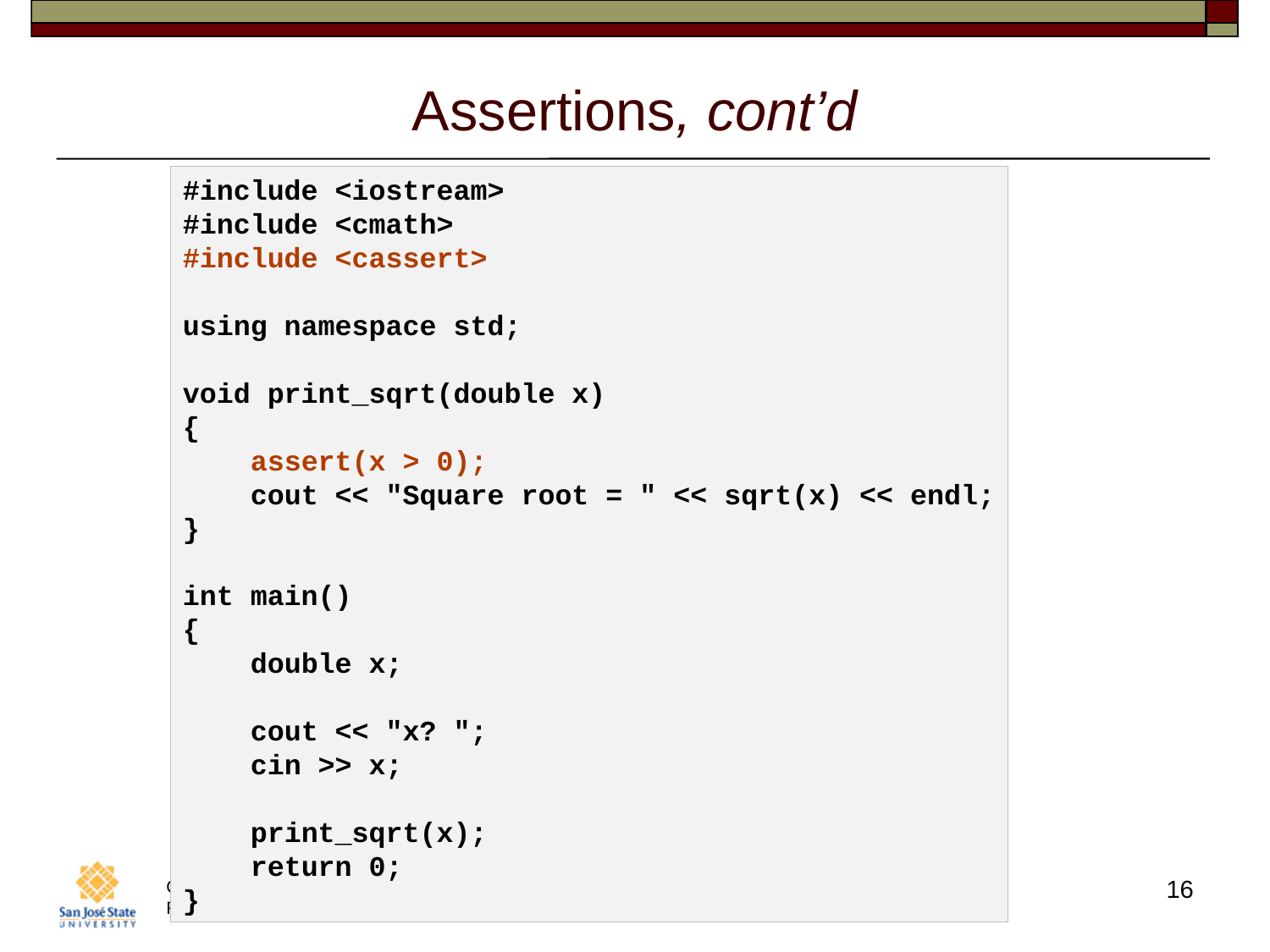

# Assertions, cont’d
#include <iostream>
#include <cmath>
#include <cassert>
using namespace std;

void print_sqrt(double x)
{
    assert(x > 0);
    cout << "Square root = " << sqrt(x) << endl;
}
int main()
{
    double x;
    cout << "x? ";
    cin >> x;
    print_sqrt(x);
    return 0;
}
16